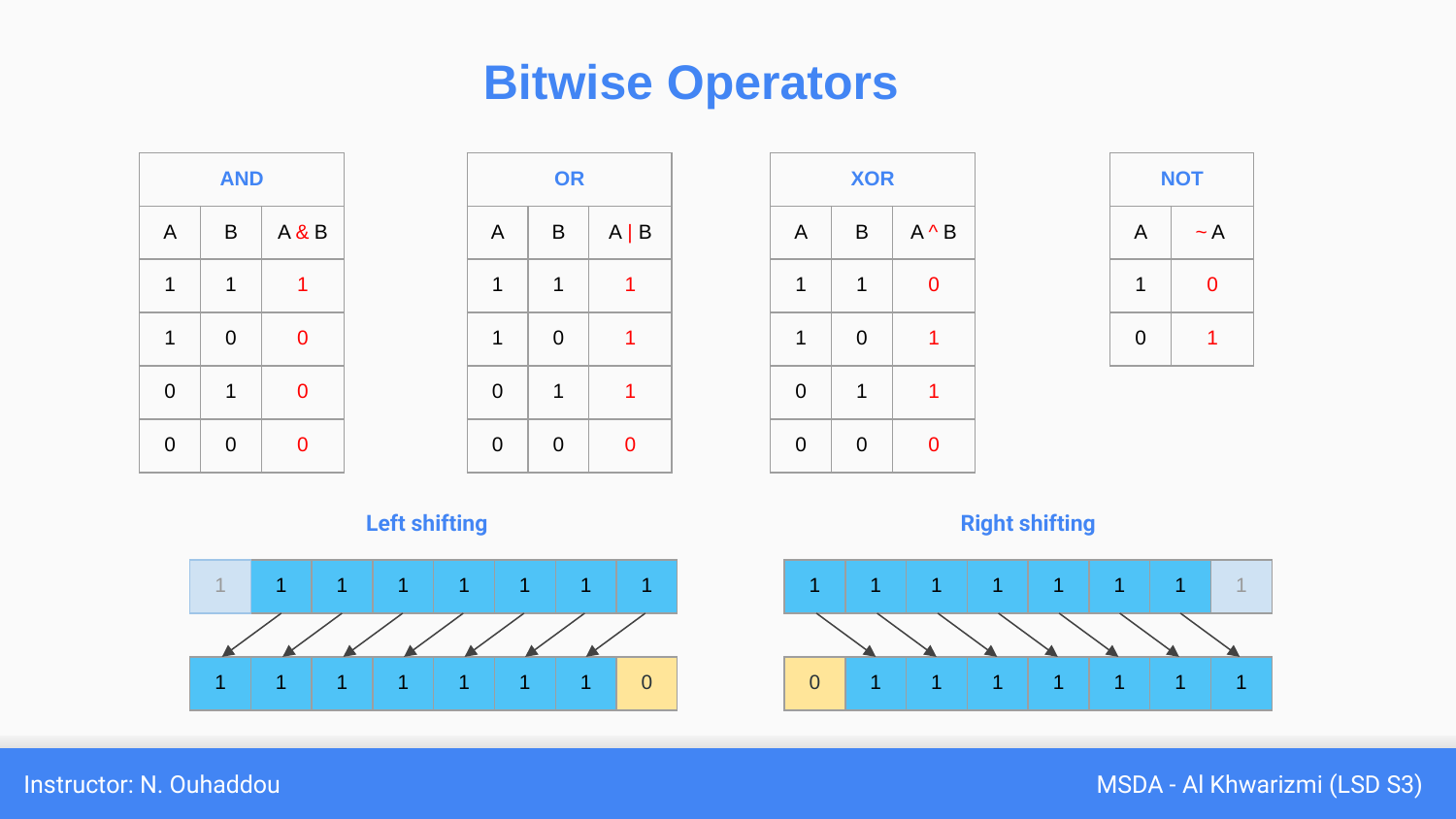

Bitwise Operators
| AND |  |  |
| --- | --- | --- |
| A | B | A & B |
| 1 | 1 | 1 |
| 1 | 0 | 0 |
| 0 | 1 | 0 |
| 0 | 0 | 0 |
| OR |  |  |
| --- | --- | --- |
| A | B | A | B |
| 1 | 1 | 1 |
| 1 | 0 | 1 |
| 0 | 1 | 1 |
| 0 | 0 | 0 |
| XOR |  |  |
| --- | --- | --- |
| A | B | A ^ B |
| 1 | 1 | 0 |
| 1 | 0 | 1 |
| 0 | 1 | 1 |
| 0 | 0 | 0 |
| NOT |  |
| --- | --- |
| A | ~ A |
| 1 | 0 |
| 0 | 1 |
Left shifting
Right shifting
| 1 | 1 | 1 | 1 | 1 | 1 | 1 | 1 |
| --- | --- | --- | --- | --- | --- | --- | --- |
| 1 | 1 | 1 | 1 | 1 | 1 | 1 | 1 |
| --- | --- | --- | --- | --- | --- | --- | --- |
| 1 | 1 | 1 | 1 | 1 | 1 | 1 | 0 |
| --- | --- | --- | --- | --- | --- | --- | --- |
| 0 | 1 | 1 | 1 | 1 | 1 | 1 | 1 |
| --- | --- | --- | --- | --- | --- | --- | --- |
Instructor: N. Ouhaddou
MSDA - Al Khwarizmi (LSD S3)